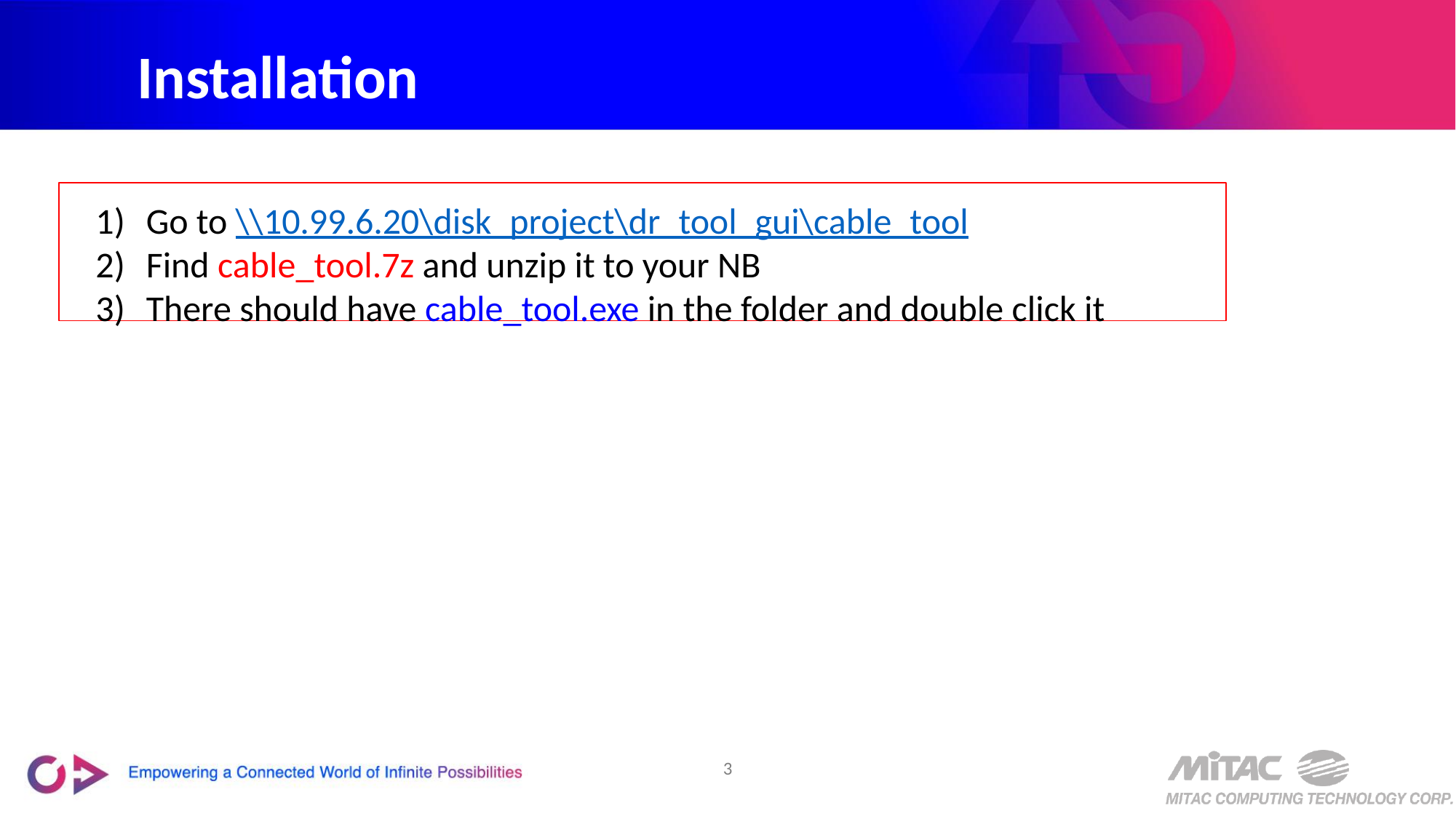

# Installation
Go to \\10.99.6.20\disk_project\dr_tool_gui\cable_tool
Find cable_tool.7z and unzip it to your NB
There should have cable_tool.exe in the folder and double click it